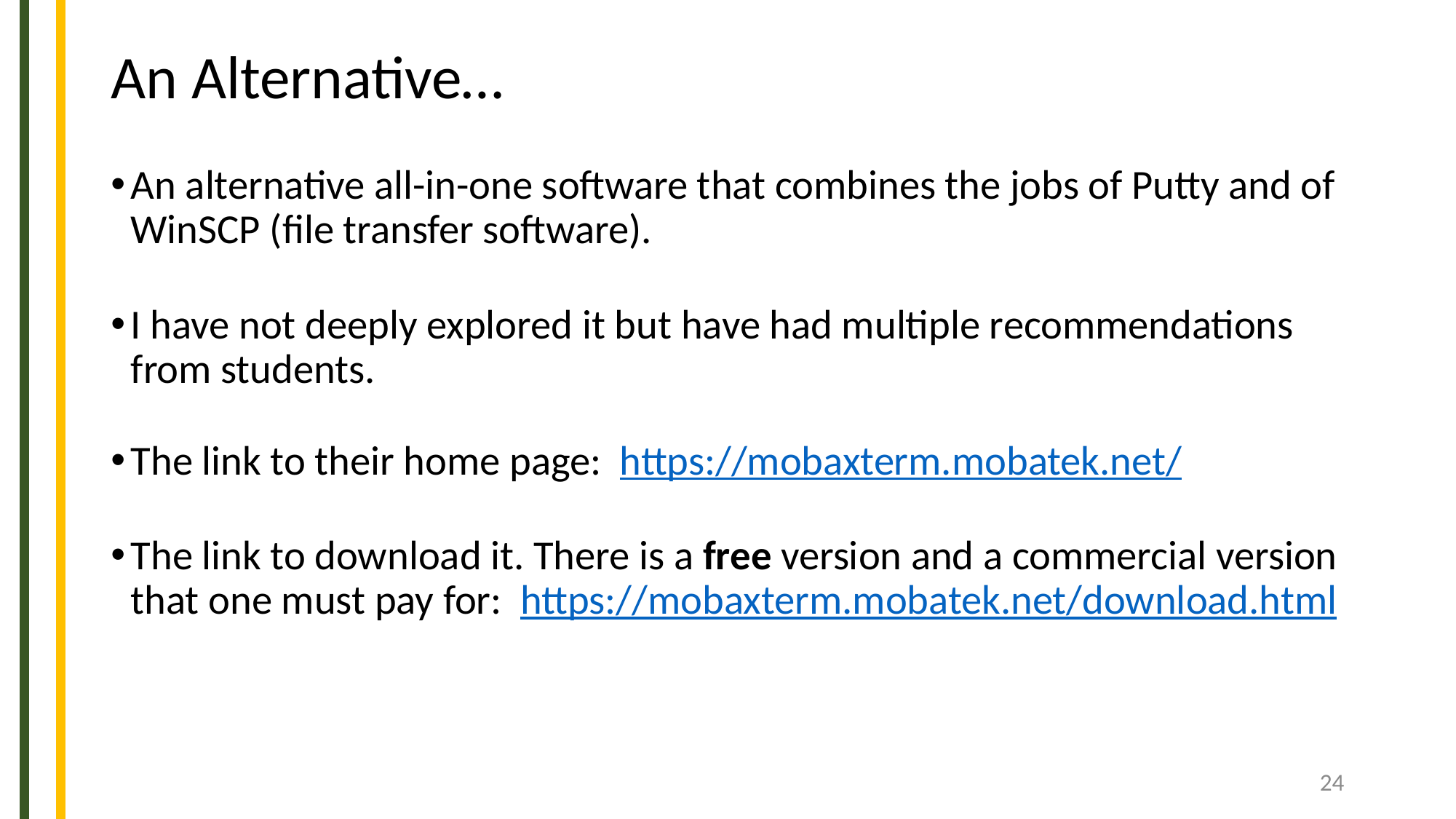

# An Alternative…
An alternative all-in-one software that combines the jobs of Putty and of WinSCP (file transfer software).

I have not deeply explored it but have had multiple recommendations from students.

The link to their home page:  https://mobaxterm.mobatek.net/

The link to download it. There is a free version and a commercial version that one must pay for:  https://mobaxterm.mobatek.net/download.html
24